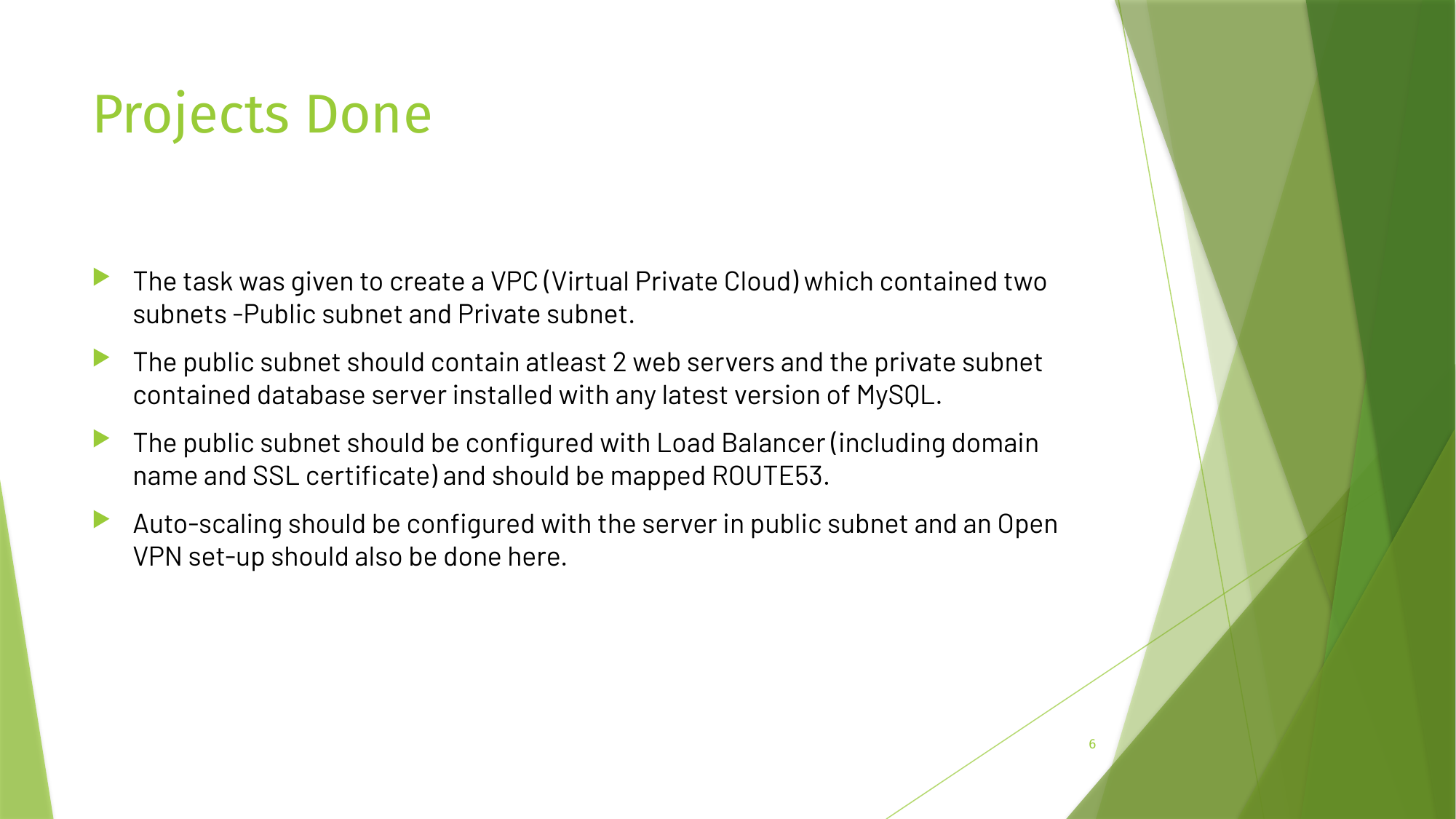

# Projects Done
The task was given to create a VPC (Virtual Private Cloud) which contained two subnets -Public subnet and Private subnet.
The public subnet should contain atleast 2 web servers and the private subnet contained database server installed with any latest version of MySQL.
The public subnet should be configured with Load Balancer (including domain name and SSL certificate) and should be mapped ROUTE53.
Auto-scaling should be configured with the server in public subnet and an Open VPN set-up should also be done here.
6